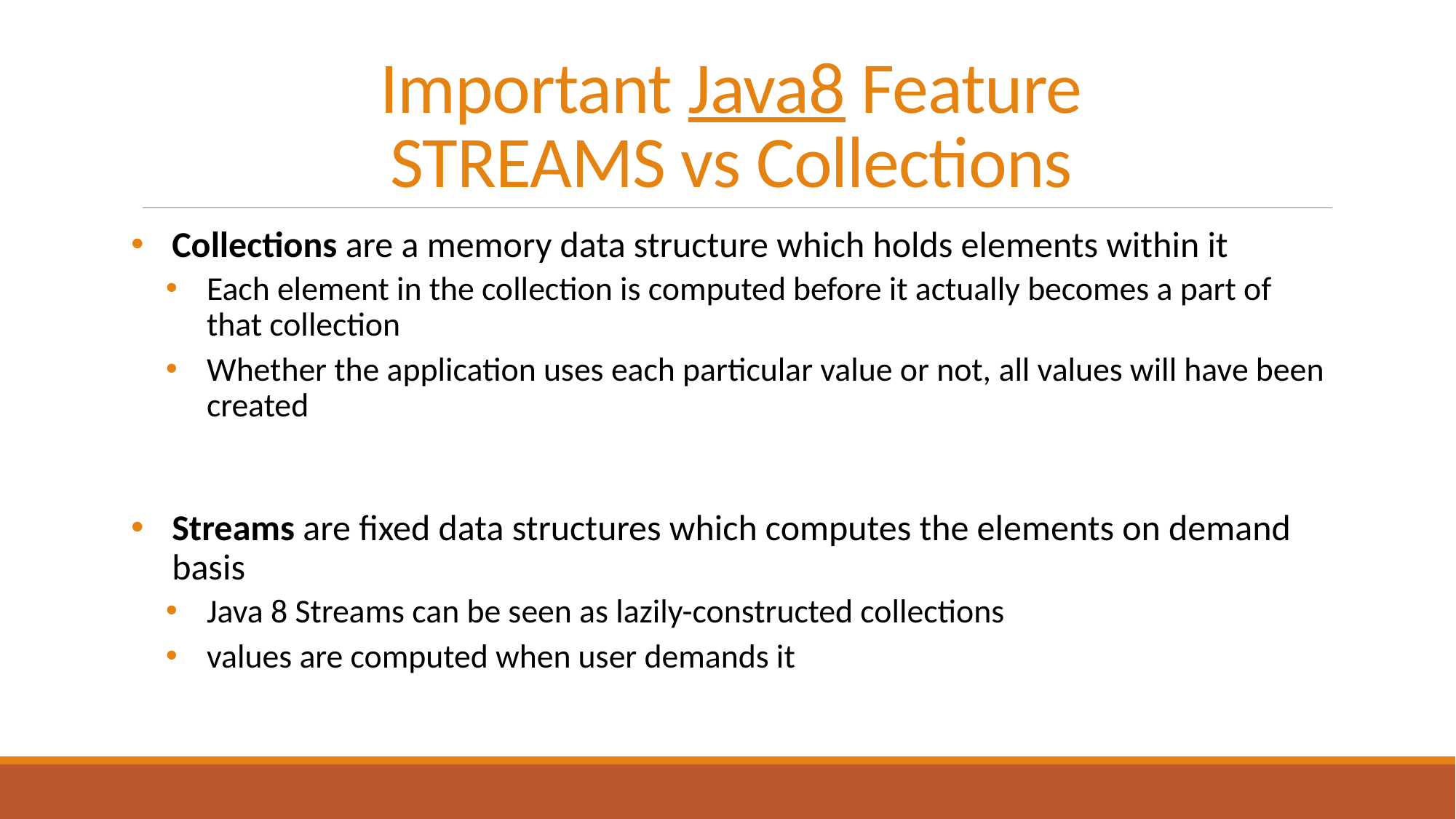

# Important Java8 Feature STREAMS vs Collections
Collections are a memory data structure which holds elements within it
Each element in the collection is computed before it actually becomes a part of that collection
Whether the application uses each particular value or not, all values will have been created

Streams are fixed data structures which computes the elements on demand basis
Java 8 Streams can be seen as lazily-constructed collections
values are computed when user demands it